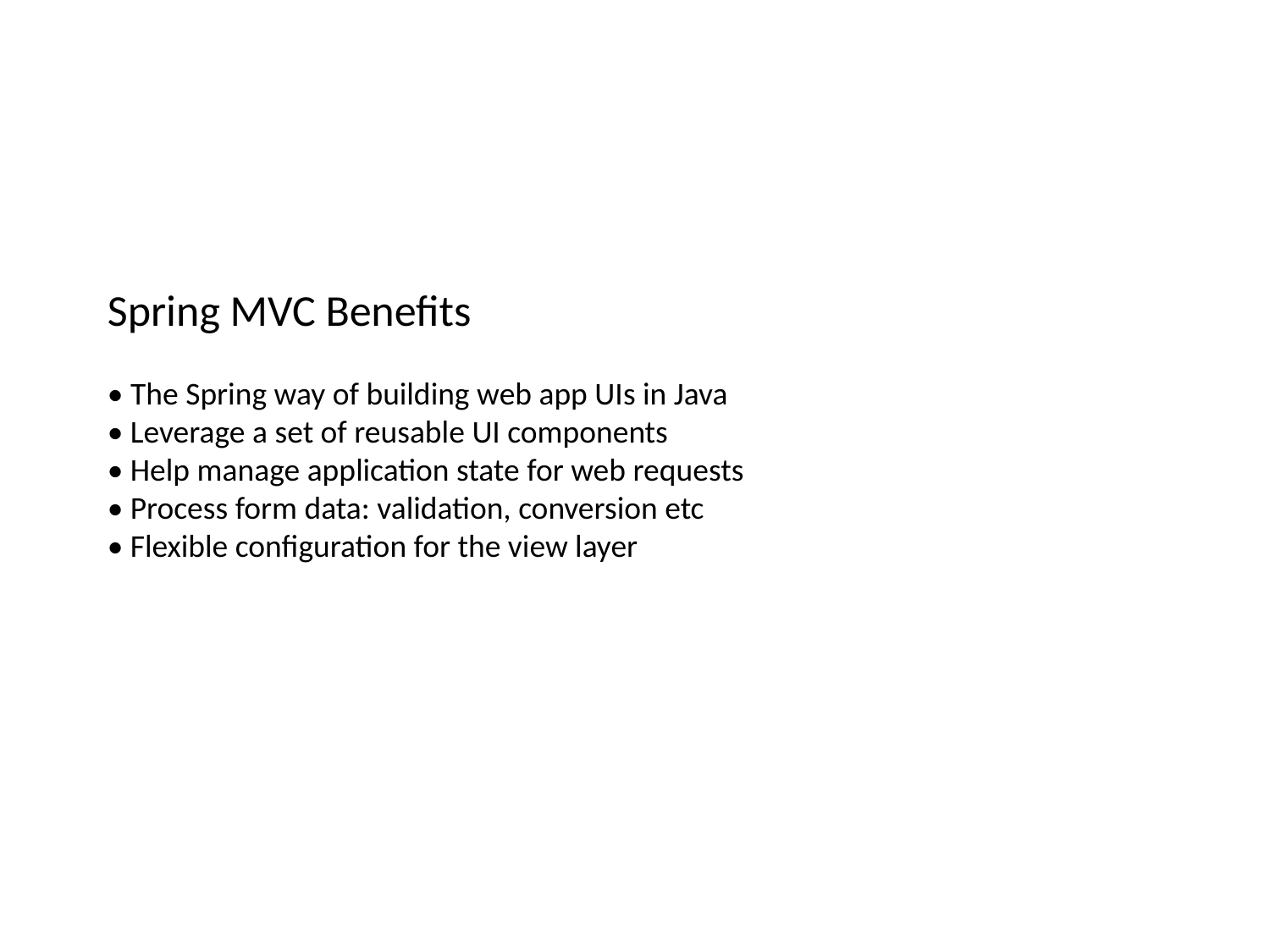

Spring MVC Benefits
• The Spring way of building web app UIs in Java
• Leverage a set of reusable UI components
• Help manage application state for web requests
• Process form data: validation, conversion etc
• Flexible conﬁguration for the view layer